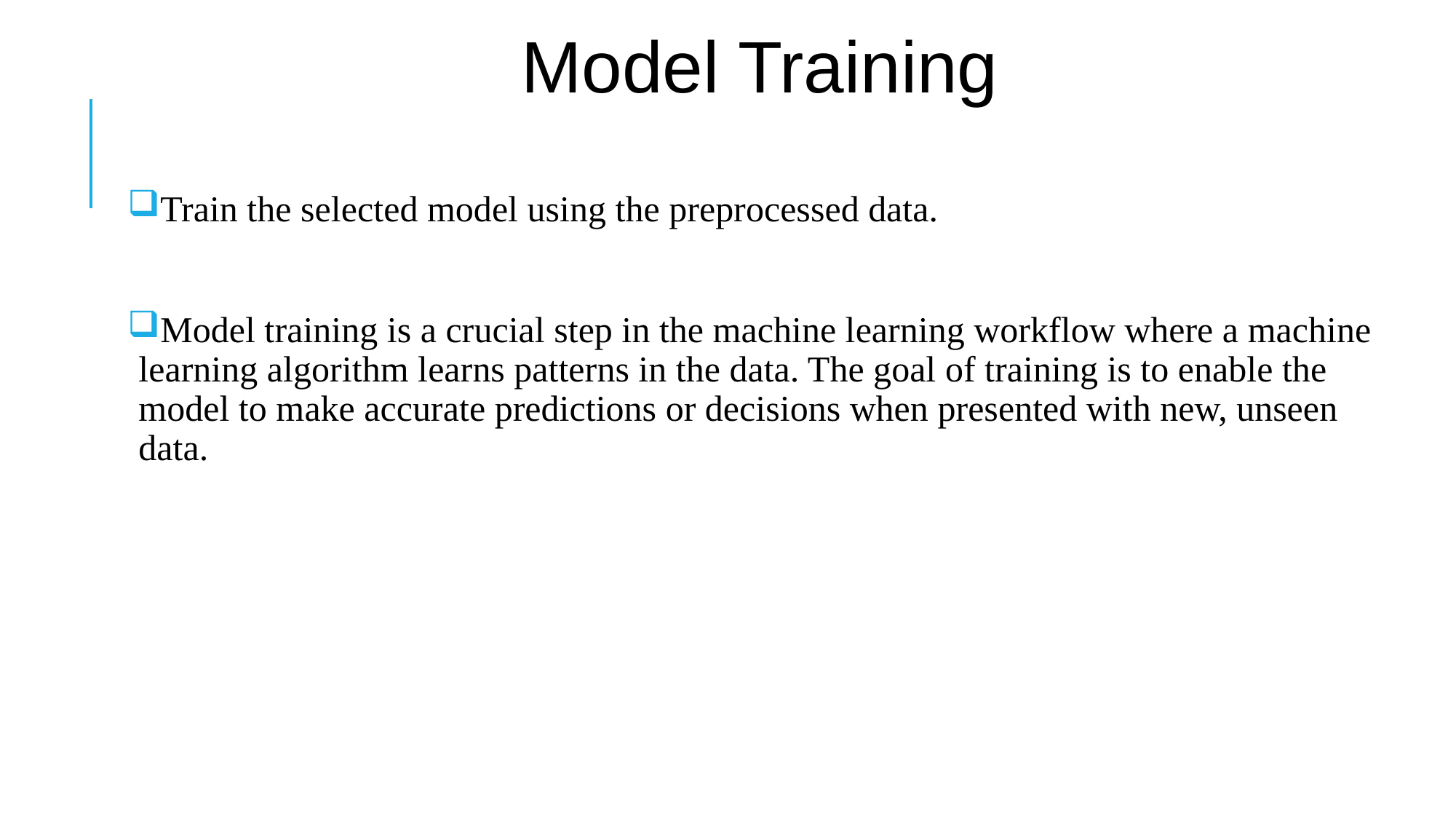

Model Training

Train the selected model using the preprocessed data.

Model training is a crucial step in the machine learning workflow where a machine learning algorithm learns patterns in the data. The goal of training is to enable the model to make accurate predictions or decisions when presented with new, unseen data.